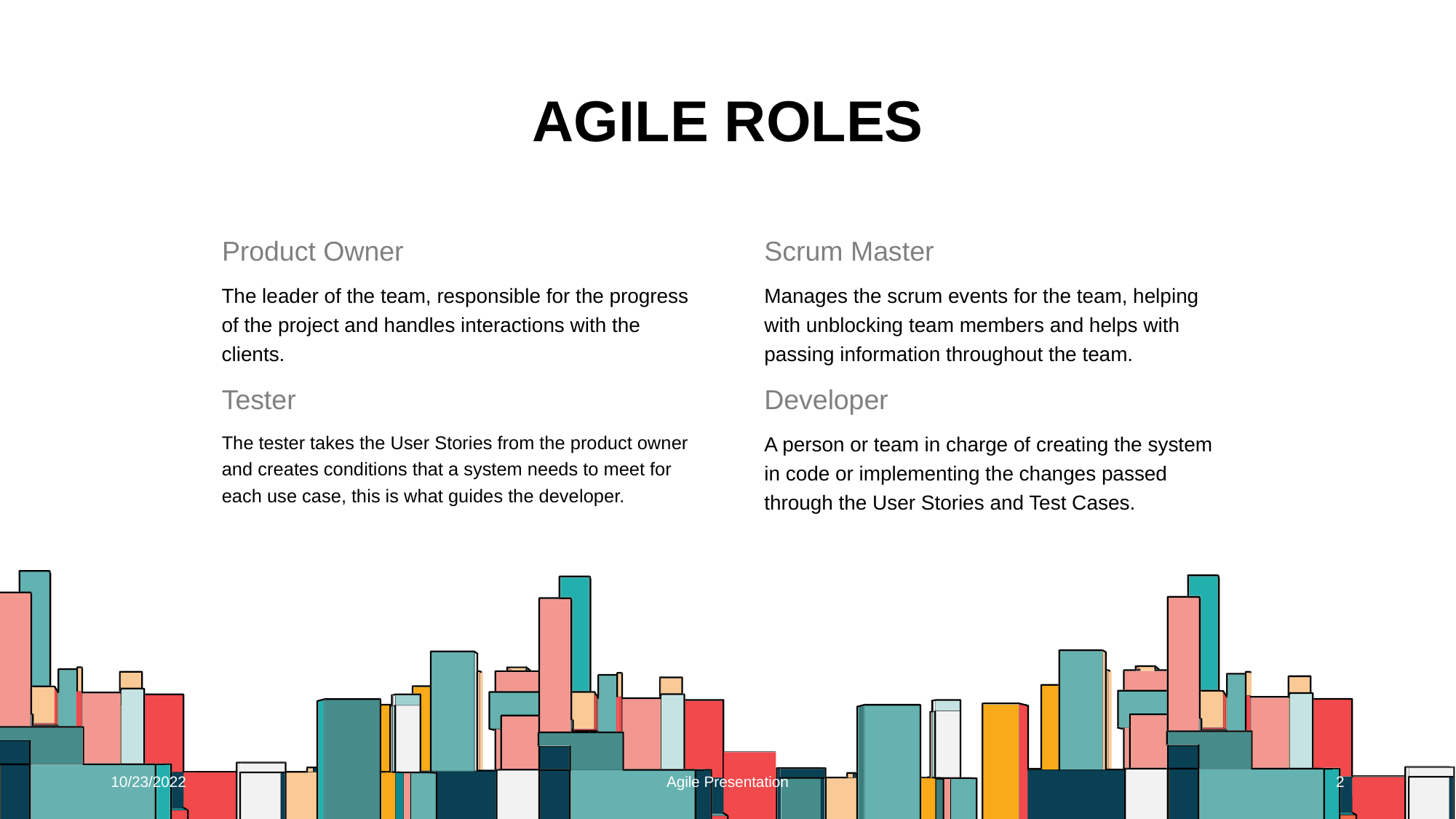

# Agile Roles
Product Owner
Scrum Master
Manages the scrum events for the team, helping with unblocking team members and helps with passing information throughout the team.
The leader of the team, responsible for the progress of the project and handles interactions with the clients.
Tester
Developer
The tester takes the User Stories from the product owner and creates conditions that a system needs to meet for each use case, this is what guides the developer.
A person or team in charge of creating the system in code or implementing the changes passed through the User Stories and Test Cases.
10/23/2022
Agile Presentation
2